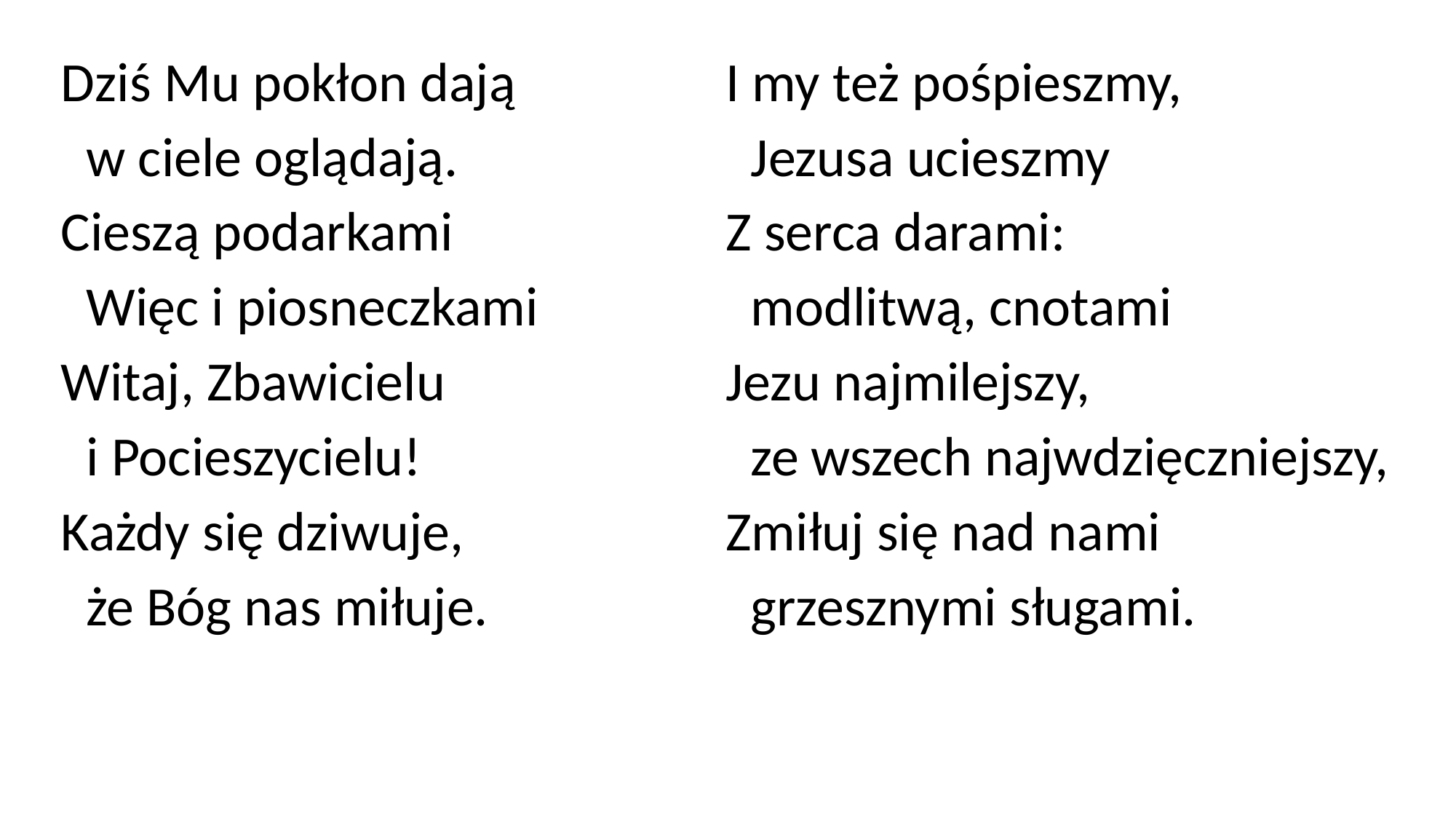

Dziś Mu pokłon dają
  w ciele oglądają.
Cieszą podarkami
  Więc i piosneczkami
Witaj, Zbawicielu
  i Pocieszycielu!
Każdy się dziwuje,
  że Bóg nas miłuje.

I my też pośpieszmy,
  Jezusa ucieszmy
Z serca darami:
  modlitwą, cnotami
Jezu najmilejszy,
  ze wszech najwdzięczniejszy,
Zmiłuj się nad nami
  grzesznymi sługami.